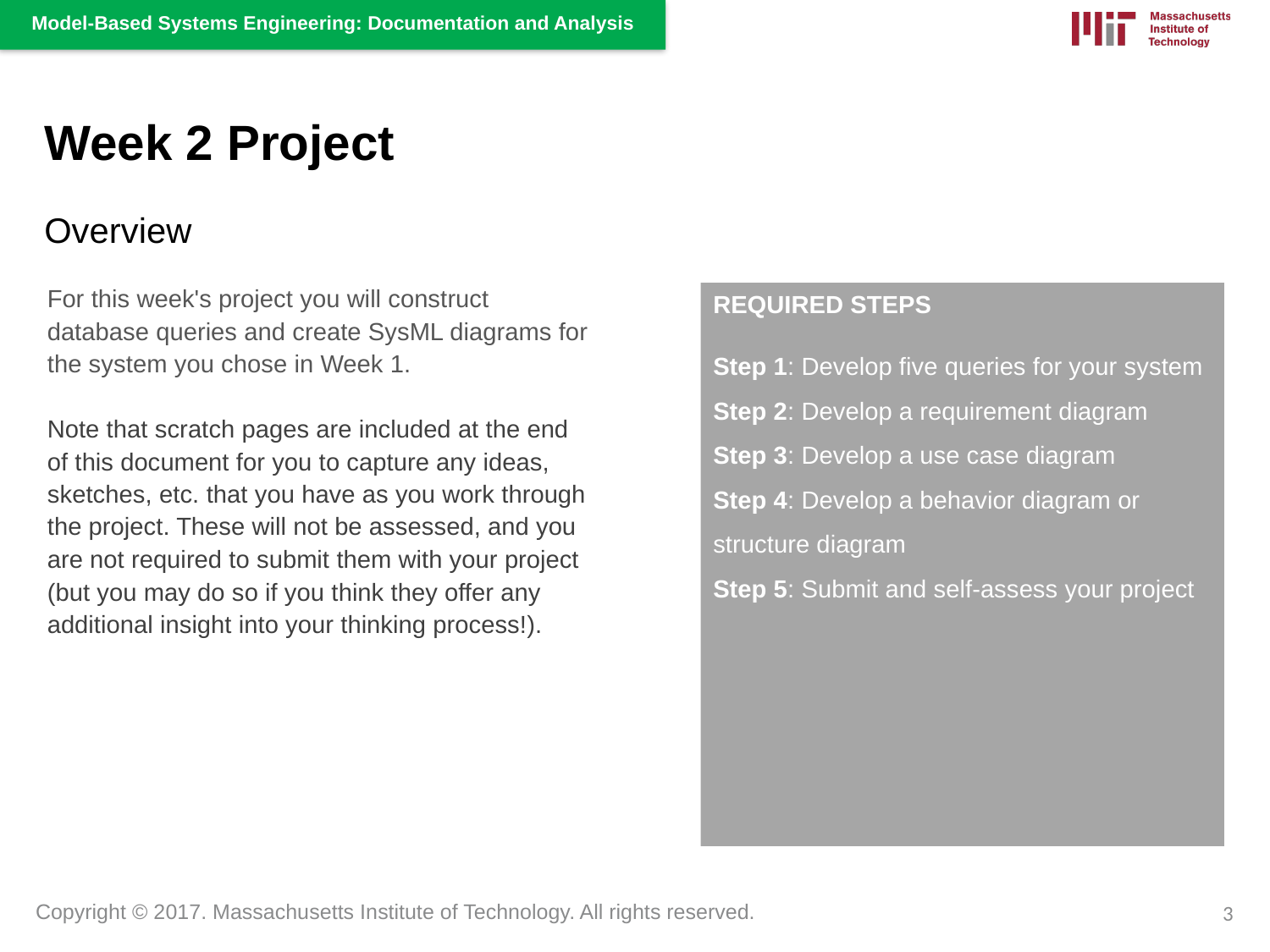

Week 2 Project
Overview
For this week's project you will construct database queries and create SysML diagrams for the system you chose in Week 1.

Note that scratch pages are included at the end of this document for you to capture any ideas, sketches, etc. that you have as you work through the project. These will not be assessed, and you are not required to submit them with your project (but you may do so if you think they offer any additional insight into your thinking process!).

REQUIRED STEPS

Step 1: Develop five queries for your system
Step 2: Develop a requirement diagram
Step 3: Develop a use case diagram
Step 4: Develop a behavior diagram or structure diagram
Step 5: Submit and self-assess your project

3